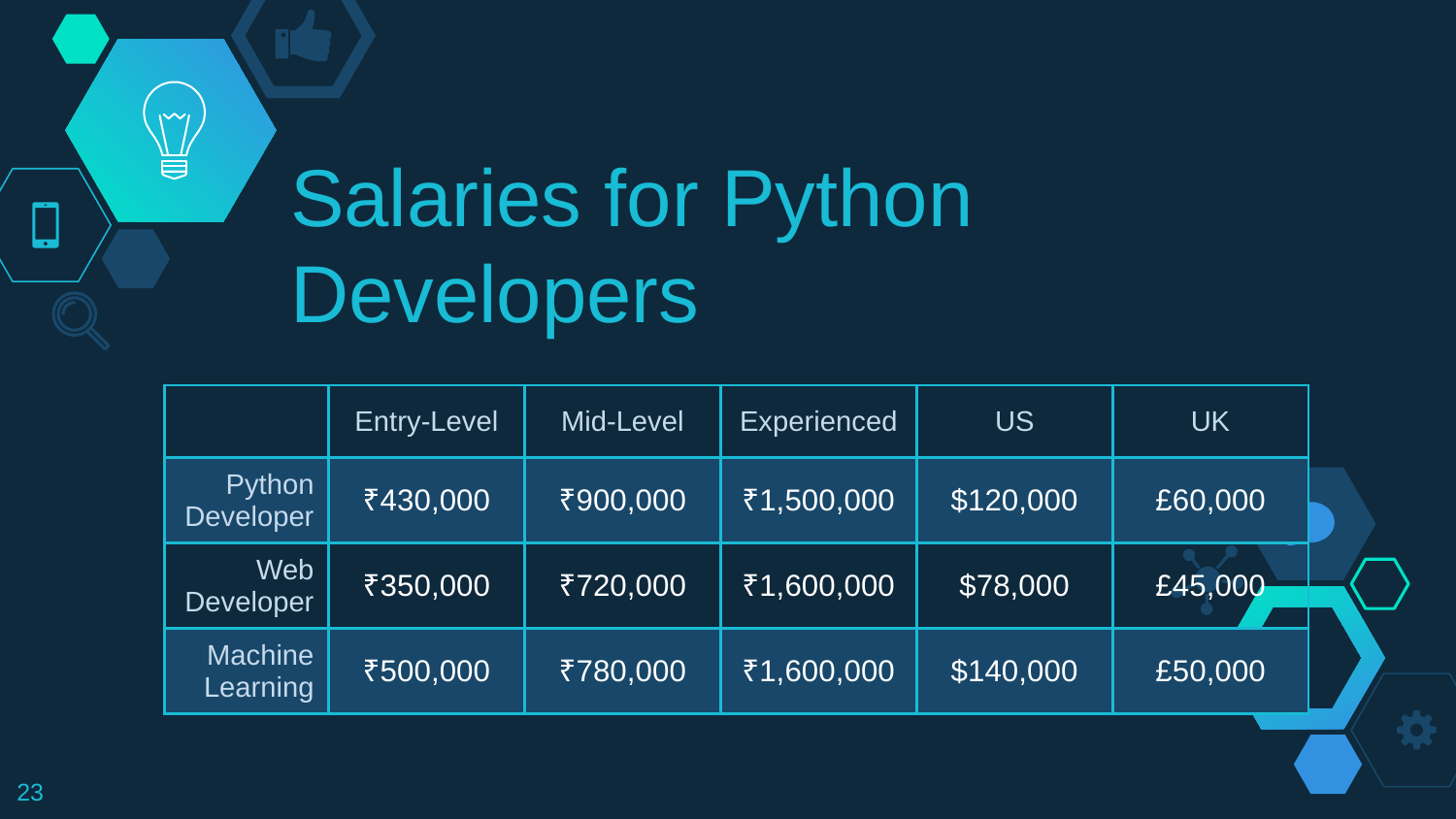

# Salaries for Python Developers
|  | Entry-Level | Mid-Level | Experienced | US | UK |
| --- | --- | --- | --- | --- | --- |
| Python Developer | ₹430,000 | ₹900,000 | ₹1,500,000 | $120,000 | £60,000 |
| Web Developer | ₹350,000 | ₹720,000 | ₹1,600,000 | $78,000 | £45,000 |
| Machine Learning | ₹500,000 | ₹780,000 | ₹1,600,000 | $140,000 | £50,000 |
23